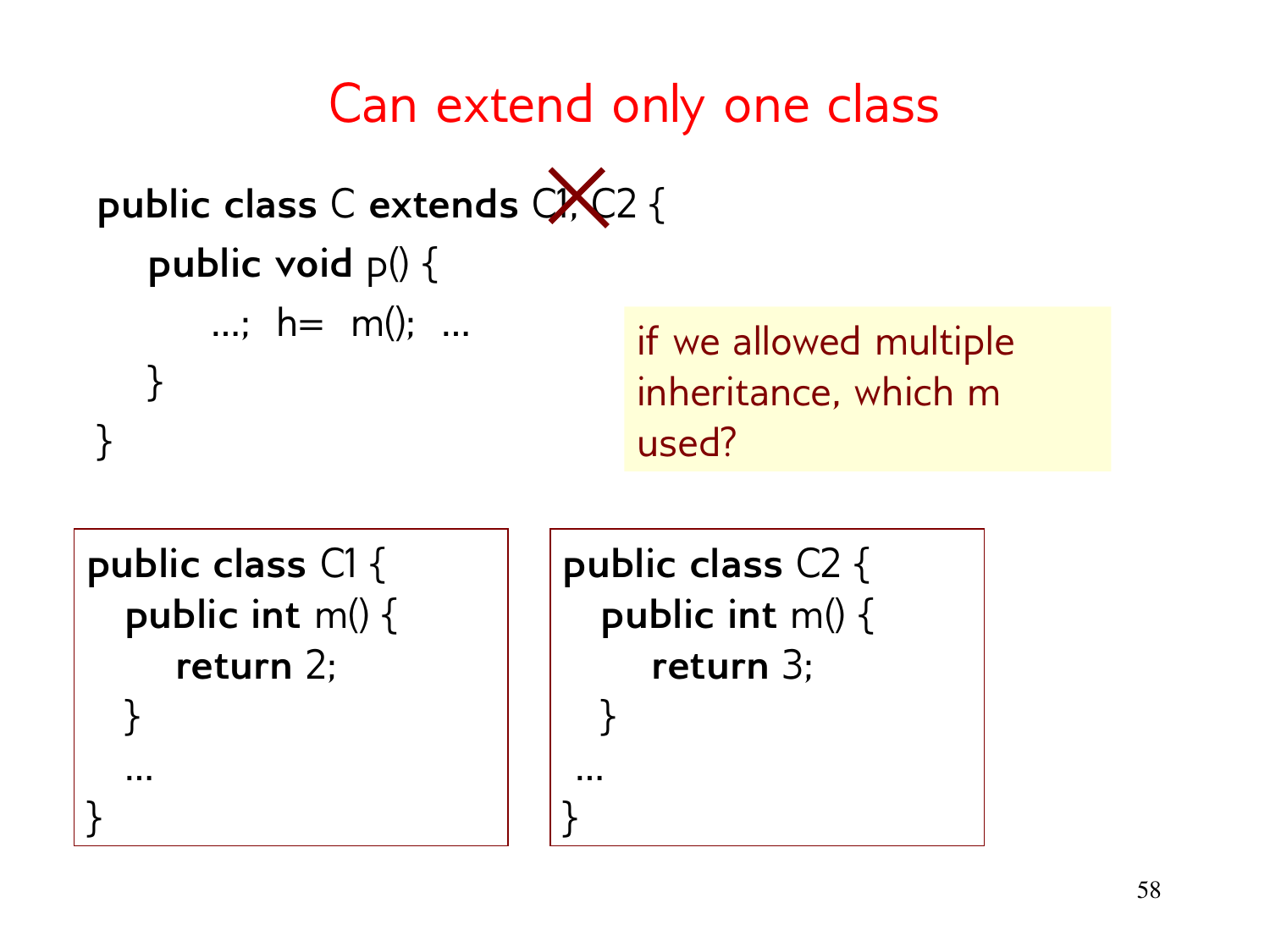

# Can extend only one class
public class C extends C1, C2 {
    public void p() {
         …;  h=  m();  …
    }
}
if we allowed multiple inheritance, which m used?
public class C1 {
   public int m() {
       return 2;
   }
   …
}
public class C2 {
   public int m() {
       return 3;
   }
 …
}
58